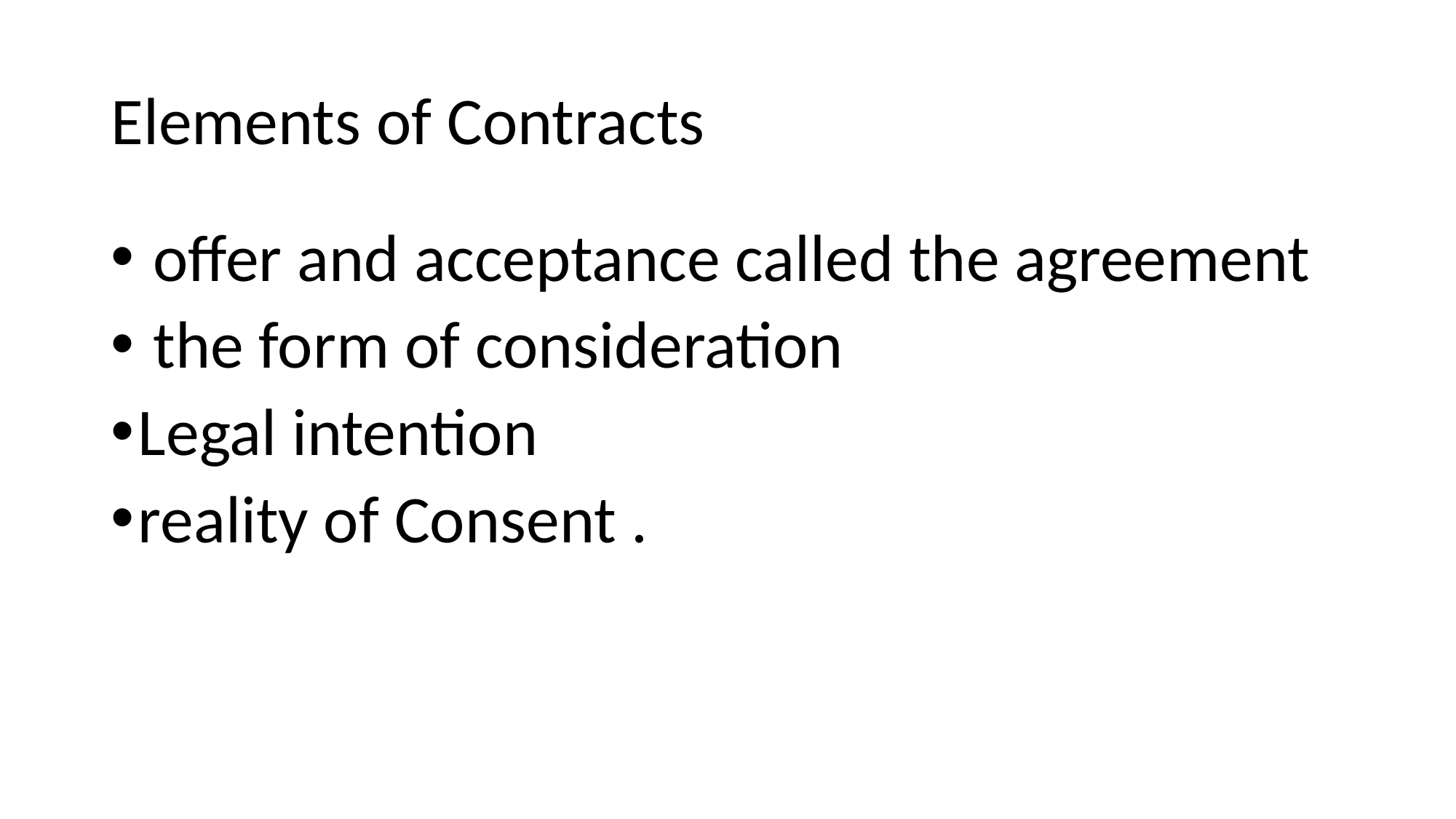

# Elements of Contracts
 offer and acceptance called the agreement
 the form of consideration
Legal intention
reality of Consent .